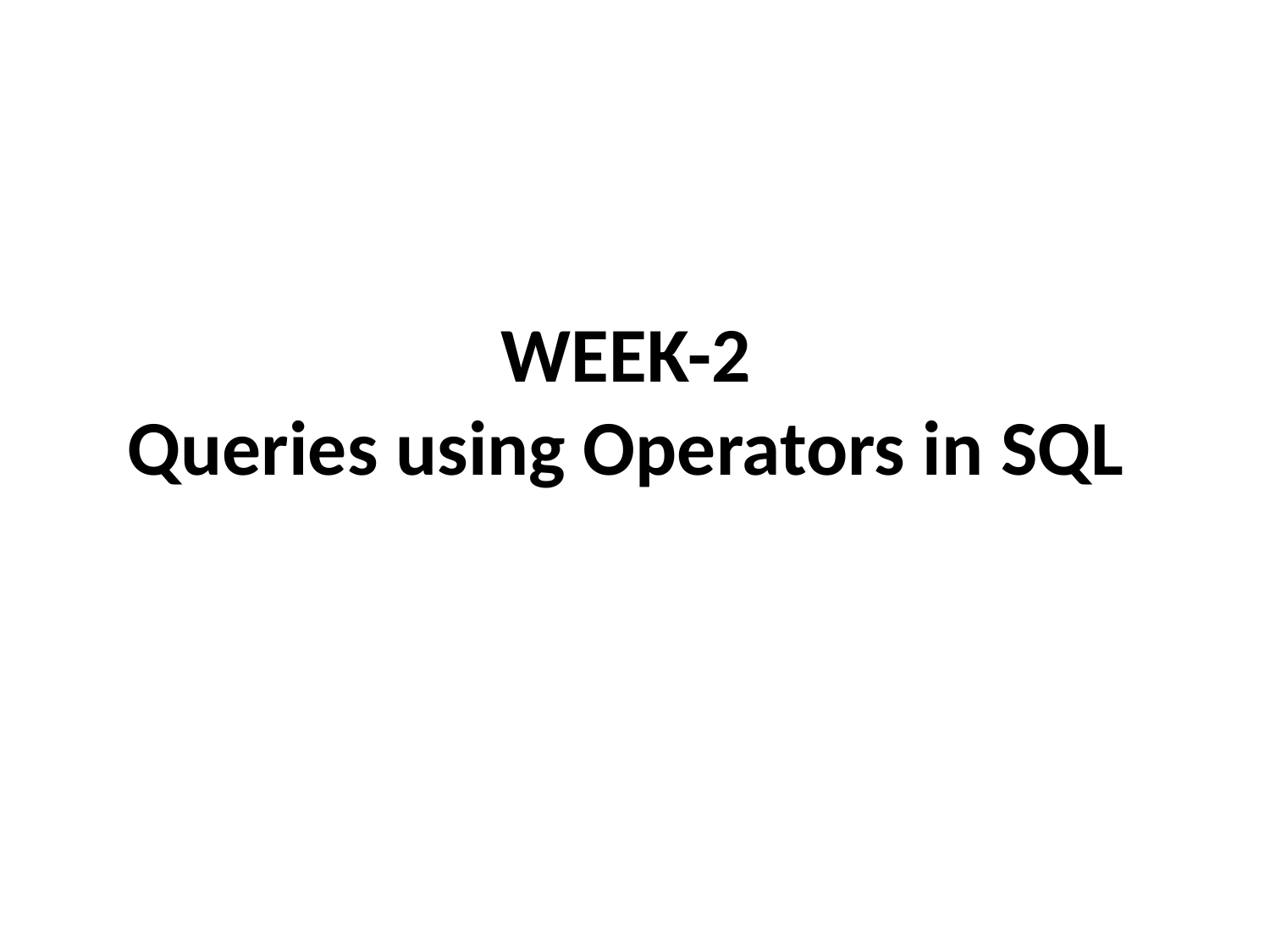

# WEEK-2 Queries using Operators in SQL